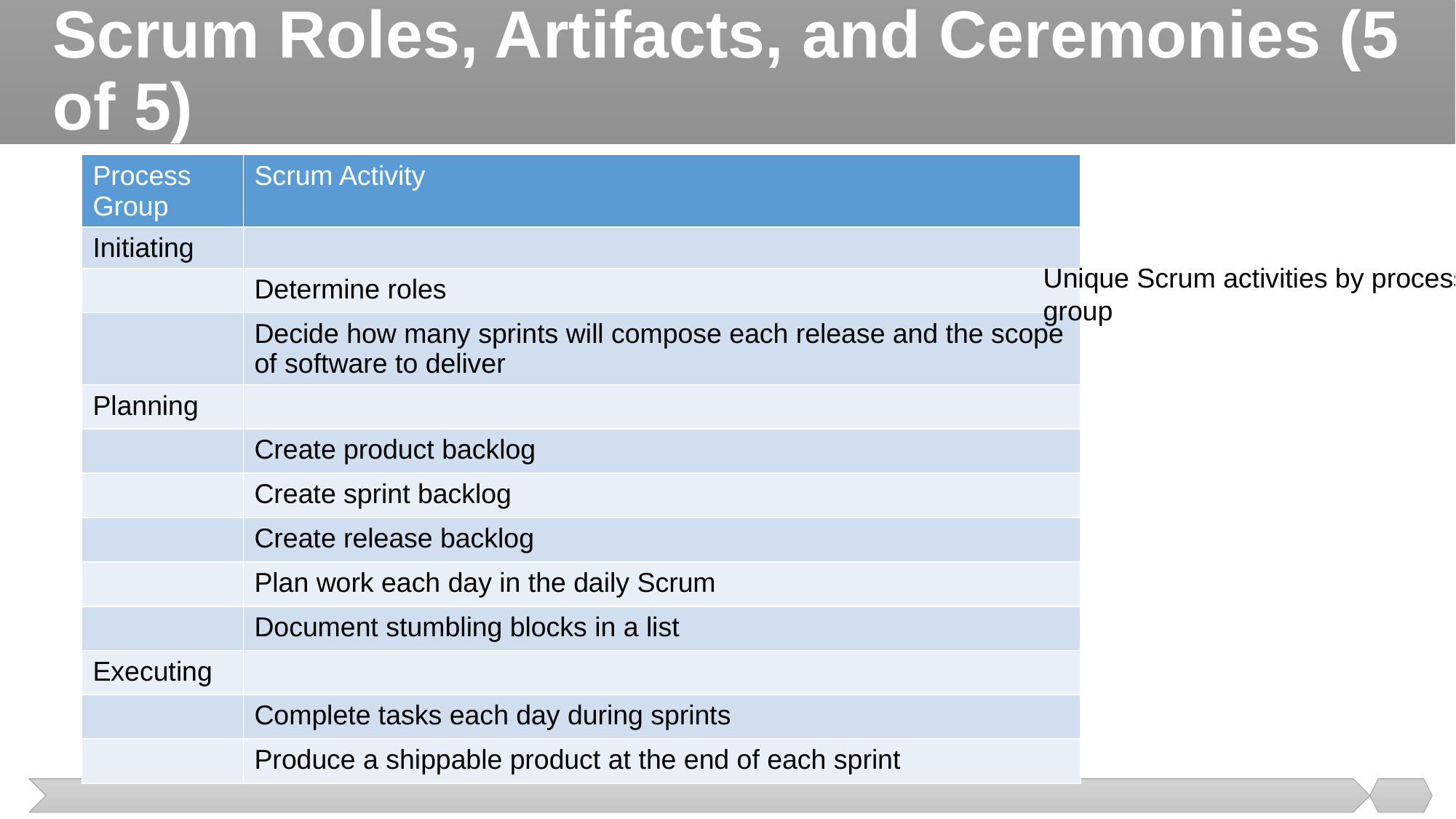

# Scrum Roles, Artifacts, and Ceremonies (5 of 5)
| Process Group | Scrum Activity |
| --- | --- |
| Initiating |  |
|  | Determine roles |
|  | Decide how many sprints will compose each release and the scope of software to deliver |
| Planning |  |
|  | Create product backlog |
|  | Create sprint backlog |
|  | Create release backlog |
|  | Plan work each day in the daily Scrum |
|  | Document stumbling blocks in a list |
| Executing |  |
|  | Complete tasks each day during sprints |
|  | Produce a shippable product at the end of each sprint |
Unique Scrum activities by process group